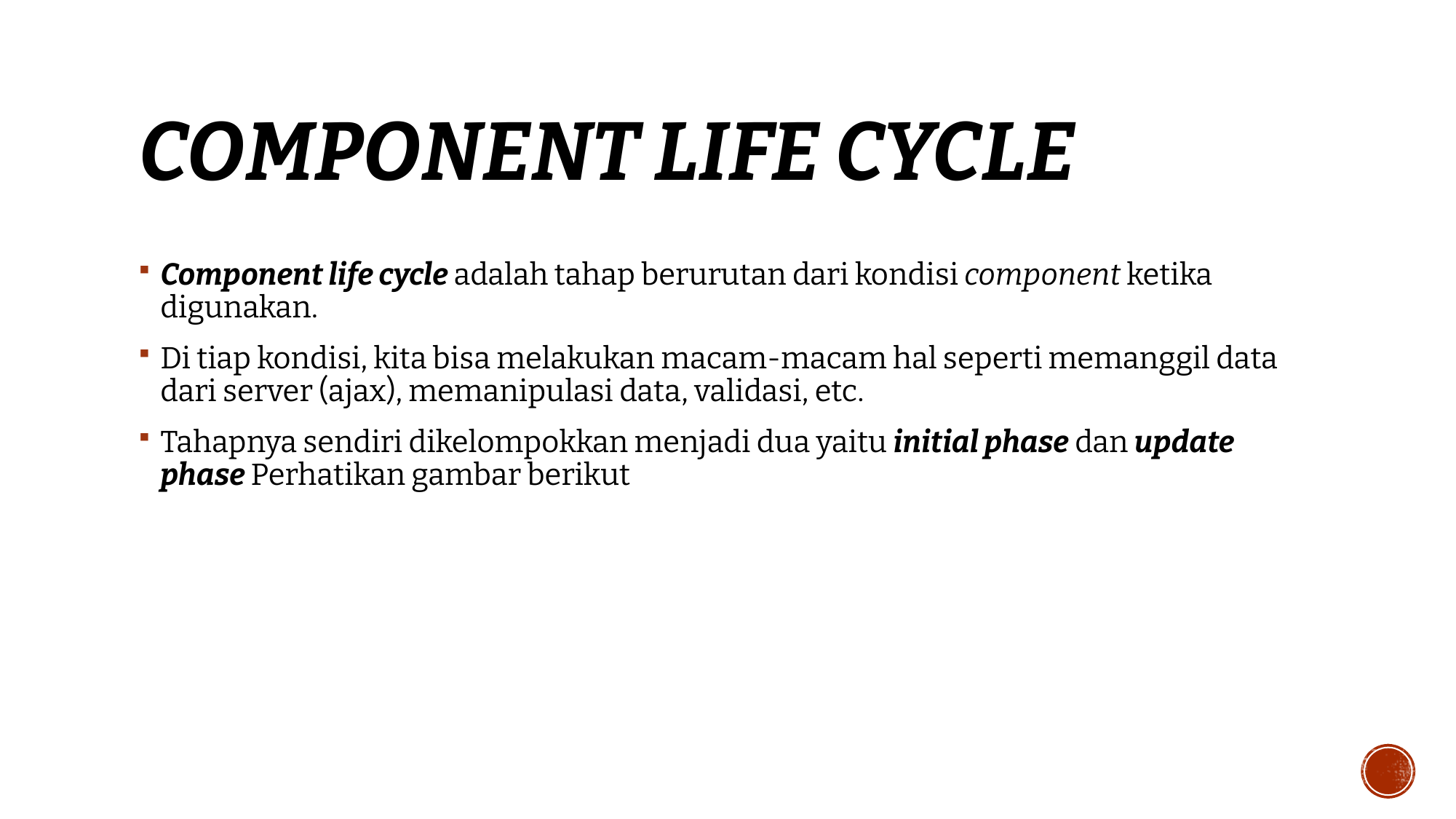

# Component life cycle
Component life cycle adalah tahap berurutan dari kondisi component ketika digunakan.
Di tiap kondisi, kita bisa melakukan macam-macam hal seperti memanggil data dari server (ajax), memanipulasi data, validasi, etc.
Tahapnya sendiri dikelompokkan menjadi dua yaitu initial phase dan update phase Perhatikan gambar berikut